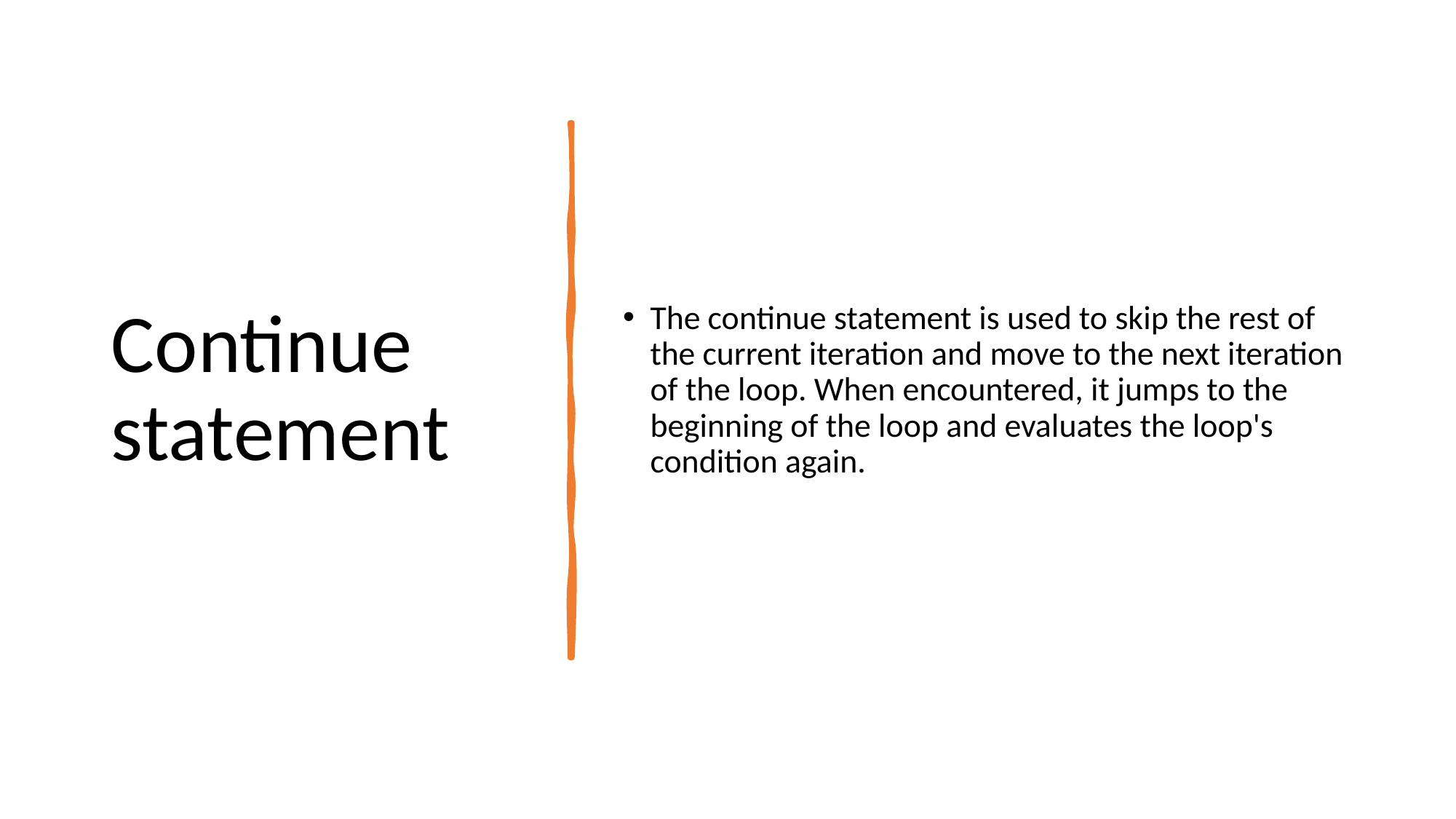

# Continue statement
The continue statement is used to skip the rest of the current iteration and move to the next iteration of the loop. When encountered, it jumps to the beginning of the loop and evaluates the loop's condition again.